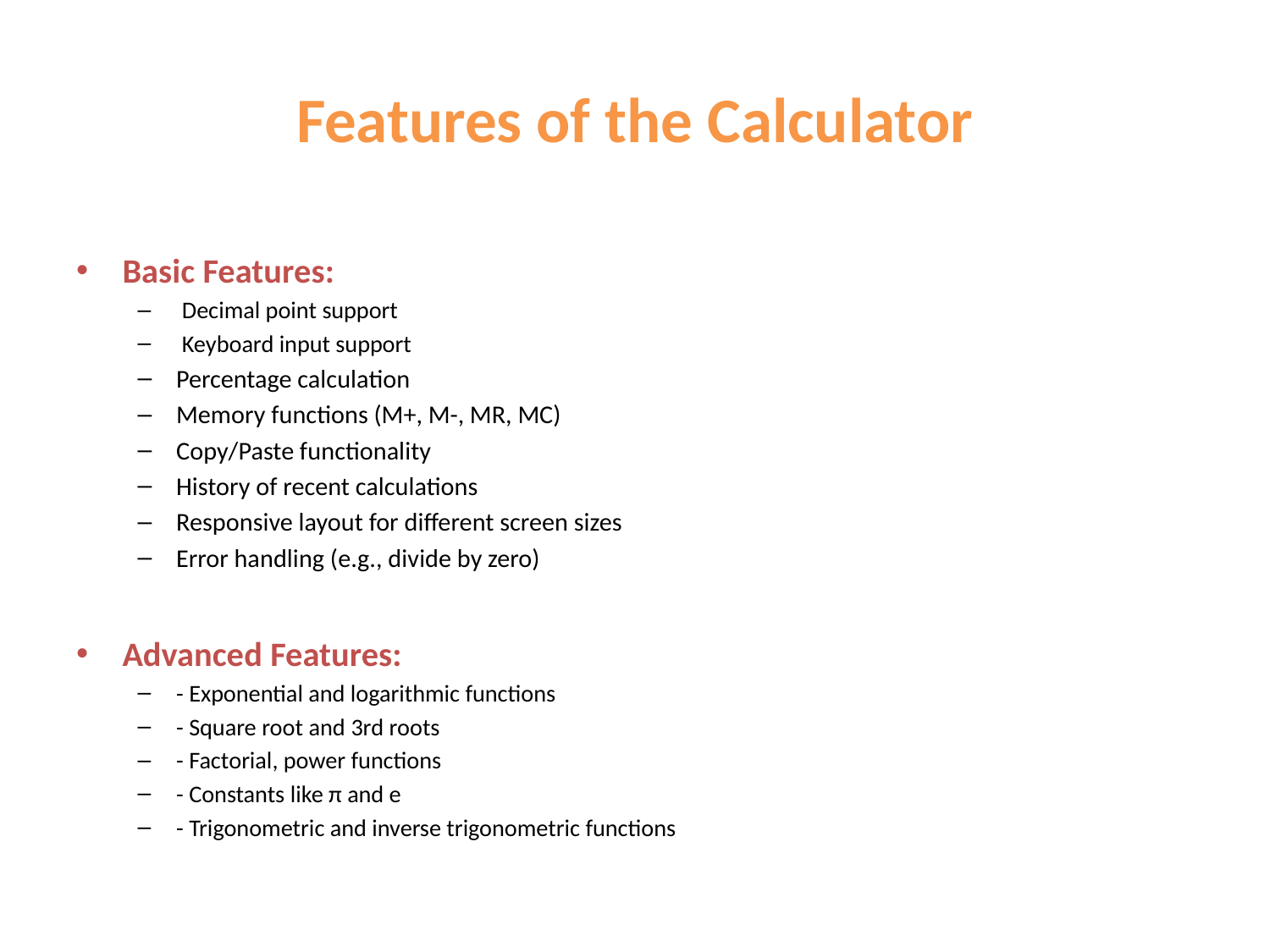

# Features of the Calculator

Basic Features:
 Decimal point support
 Keyboard input support
Percentage calculation
Memory functions (M+, M-, MR, MC)
Copy/Paste functionality
History of recent calculations
Responsive layout for different screen sizes
Error handling (e.g., divide by zero)

Advanced Features:
- Exponential and logarithmic functions
- Square root and 3rd roots
- Factorial, power functions
- Constants like π and e
- Trigonometric and inverse trigonometric functions